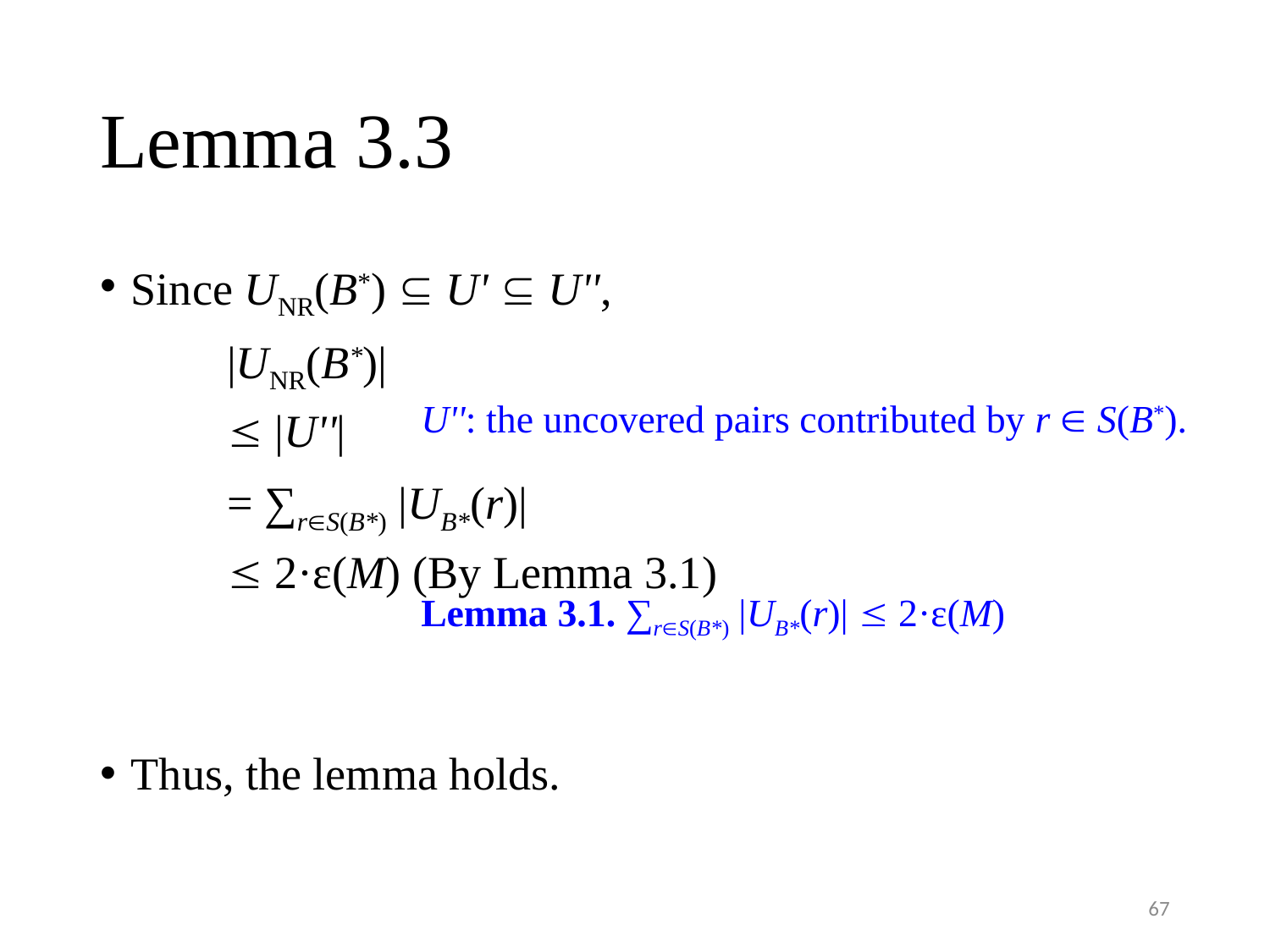

# Lemma 3.3
Since UNR(B*) ⊆ U' ⊆ U'',
	|UNR(B*)|
	≤ |U''|
	= ∑r∈S(B*) |UB*(r)|
	≤ 2·ε(M) (By Lemma 3.1)

Thus, the lemma holds.
U'': the uncovered pairs contributed by r ∈ S(B*).
Lemma 3.1. ∑r∈S(B*) |UB*(r)| ≤ 2·ε(M)
67